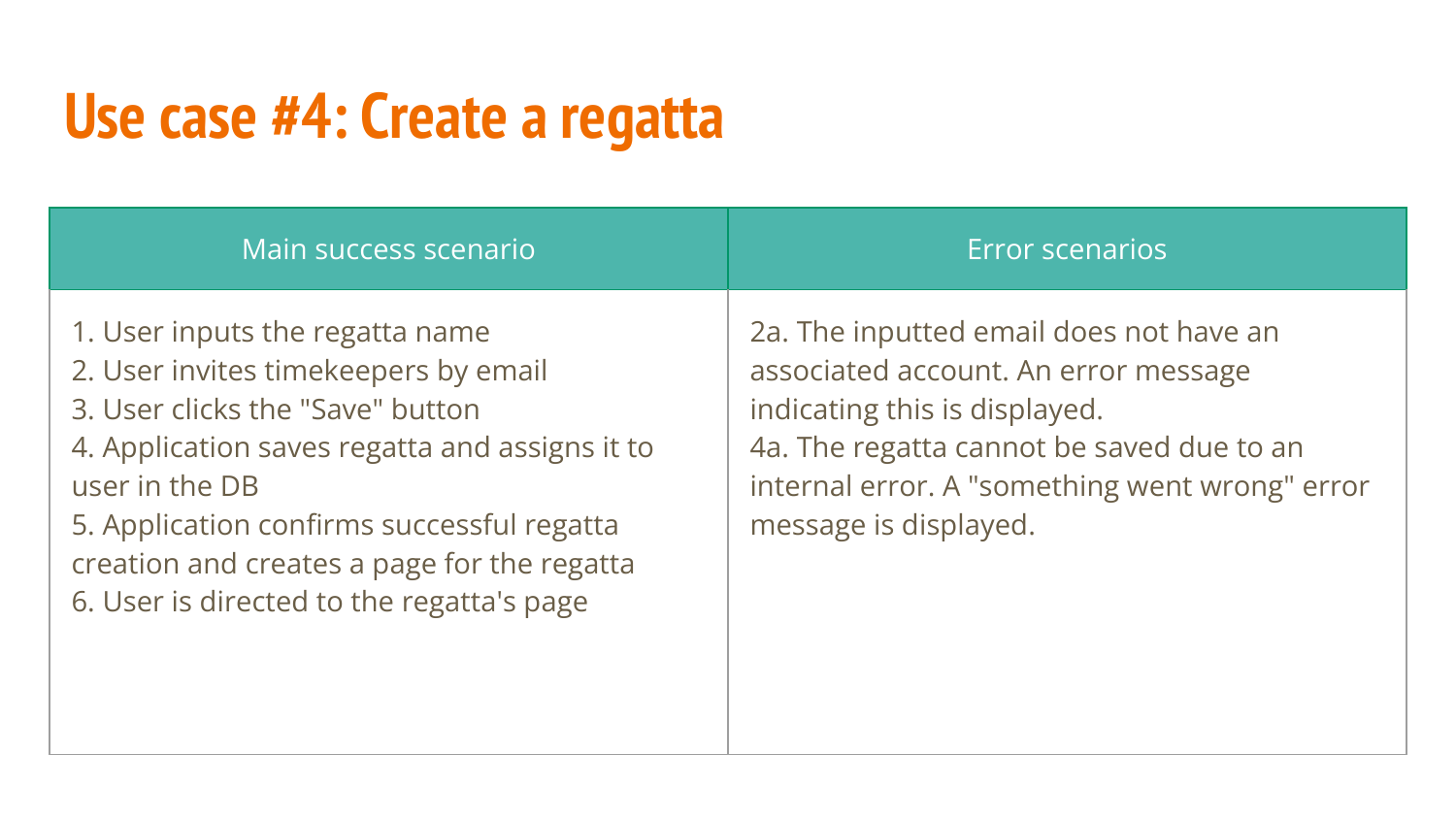

# Use case #4: Create a regatta
| Main success scenario | Error scenarios |
| --- | --- |
| 1. User inputs the regatta name 2. User invites timekeepers by email 3. User clicks the "Save" button 4. Application saves regatta and assigns it to user in the DB 5. Application confirms successful regatta creation and creates a page for the regatta 6. User is directed to the regatta's page | 2a. The inputted email does not have an associated account. An error message indicating this is displayed. 4a. The regatta cannot be saved due to an internal error. A "something went wrong" error message is displayed. |